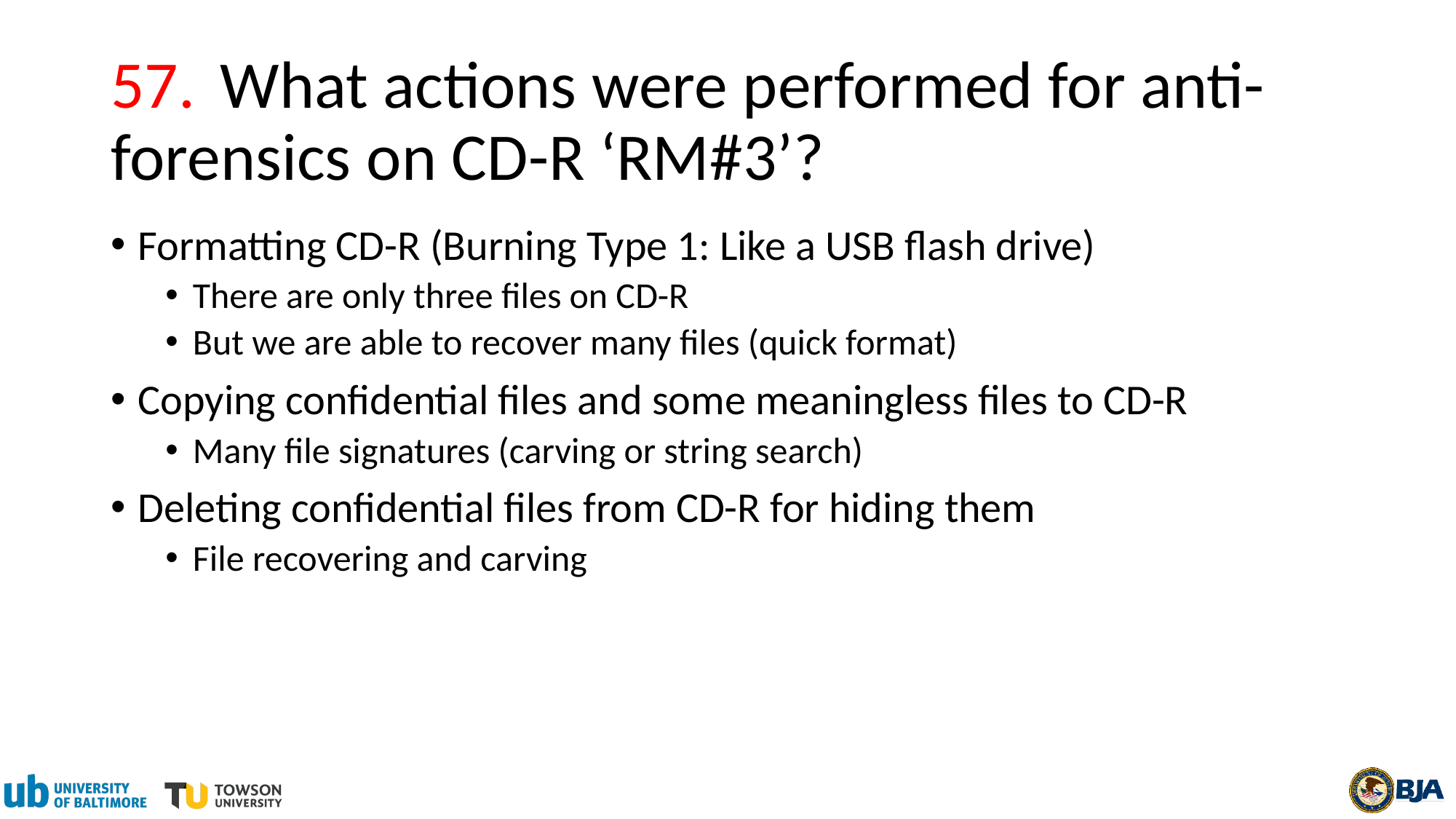

# 57.	What actions were performed for anti-forensics on CD-R ‘RM#3’?
Formatting CD-R (Burning Type 1: Like a USB flash drive)
There are only three files on CD-R
But we are able to recover many files (quick format)
Copying confidential files and some meaningless files to CD-R
Many file signatures (carving or string search)
Deleting confidential files from CD-R for hiding them
File recovering and carving